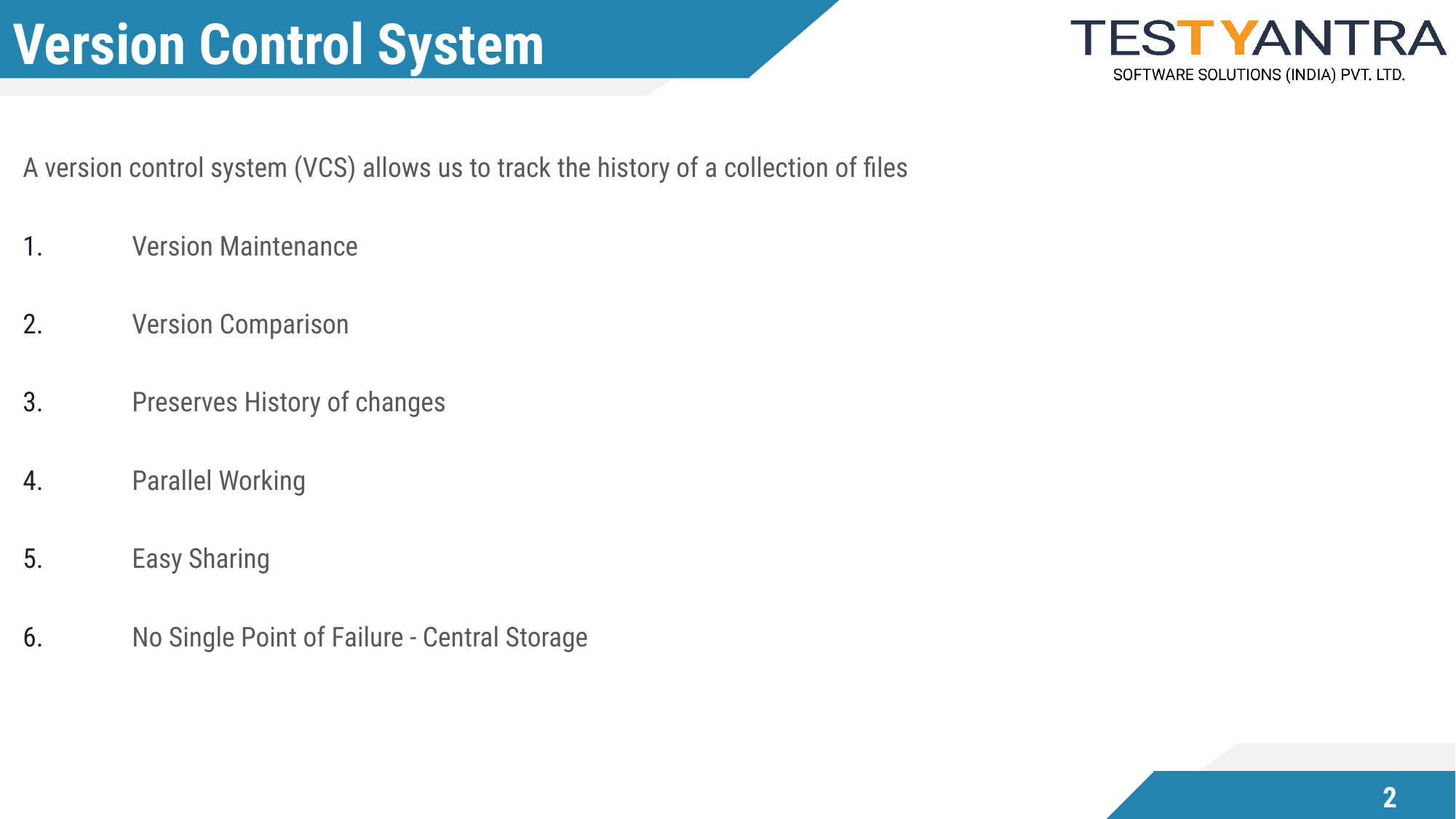

# Version Control System
A version control system (VCS) allows us to track the history of a collection of files
Version Maintenance
Version Comparison
Preserves History of changes
Parallel Working
Easy Sharing
No Single Point of Failure - Central Storage

2